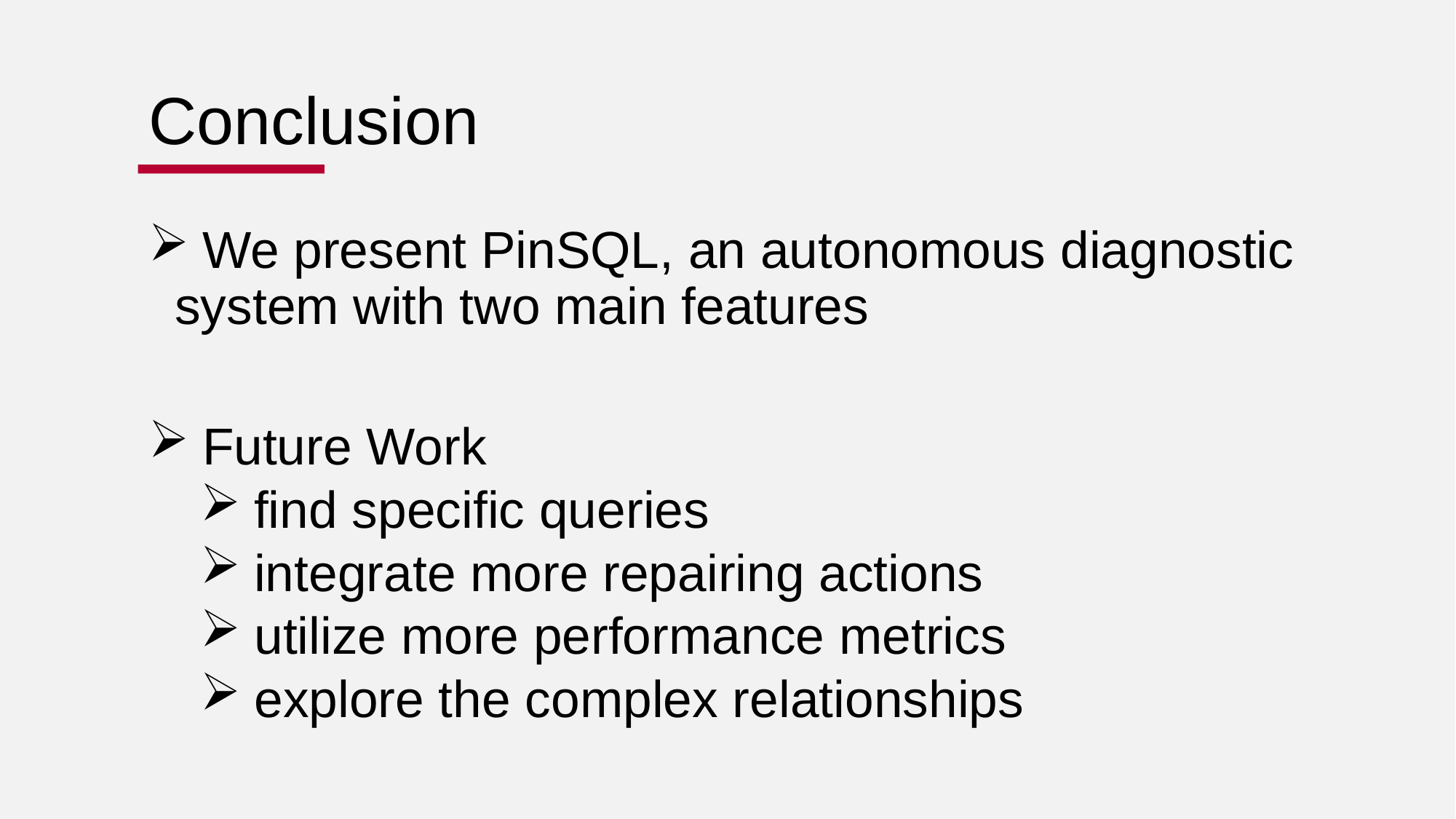

# Conclusion
 We present PinSQL, an autonomous diagnostic system with two main features

 Future Work
 find specific queries
 integrate more repairing actions
 utilize more performance metrics
 explore the complex relationships